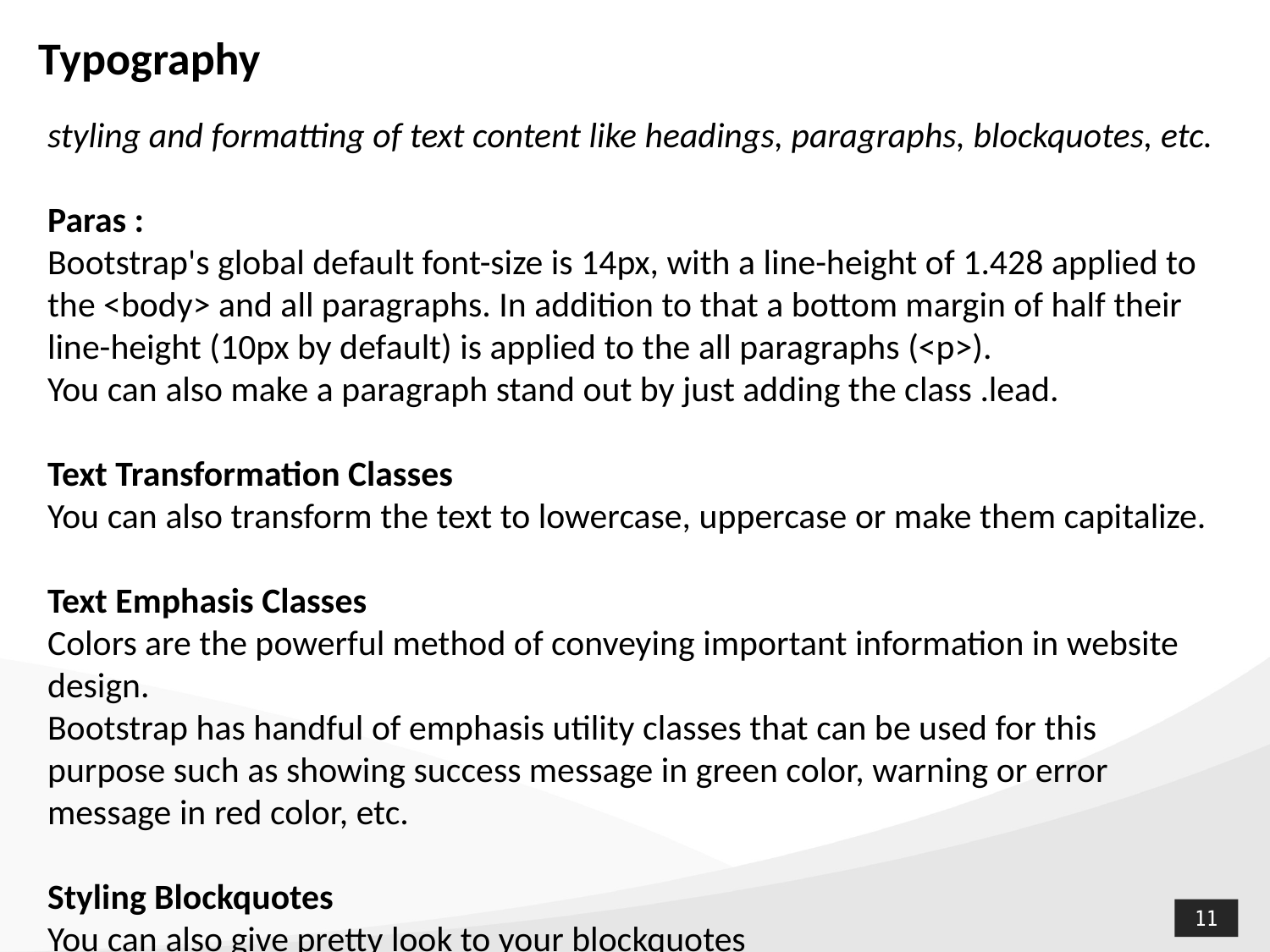

# Typography
styling and formatting of text content like headings, paragraphs, blockquotes, etc.

Paras :
Bootstrap's global default font-size is 14px, with a line-height of 1.428 applied to the <body> and all paragraphs. In addition to that a bottom margin of half their line-height (10px by default) is applied to the all paragraphs (<p>).
You can also make a paragraph stand out by just adding the class .lead.

Text Transformation Classes
You can also transform the text to lowercase, uppercase or make them capitalize.

Text Emphasis Classes
Colors are the powerful method of conveying important information in website design.
Bootstrap has handful of emphasis utility classes that can be used for this purpose such as showing success message in green color, warning or error message in red color, etc.

Styling Blockquotes
You can also give pretty look to your blockquotes